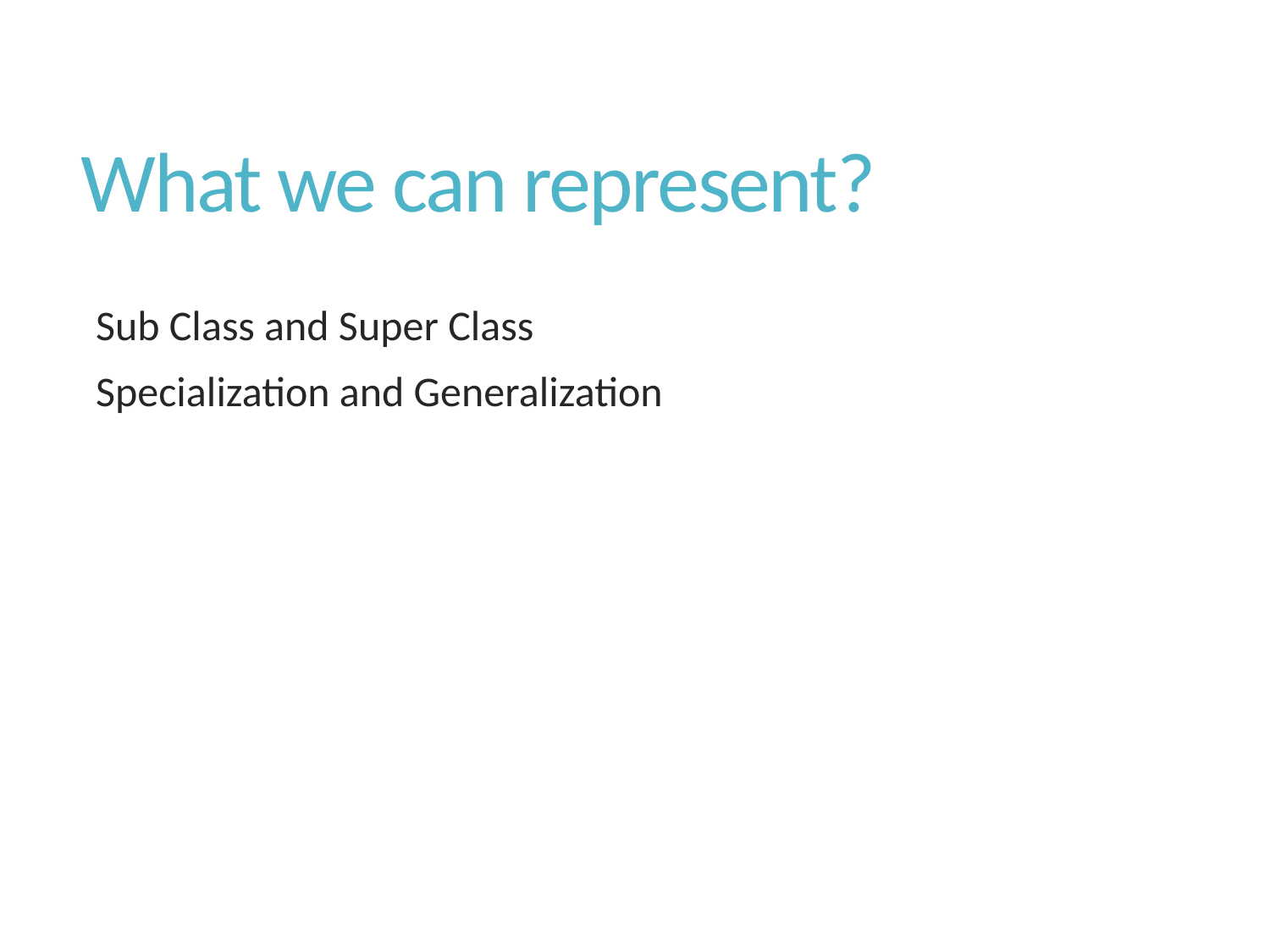

# What we can represent?
Sub Class and Super Class
Specialization and Generalization